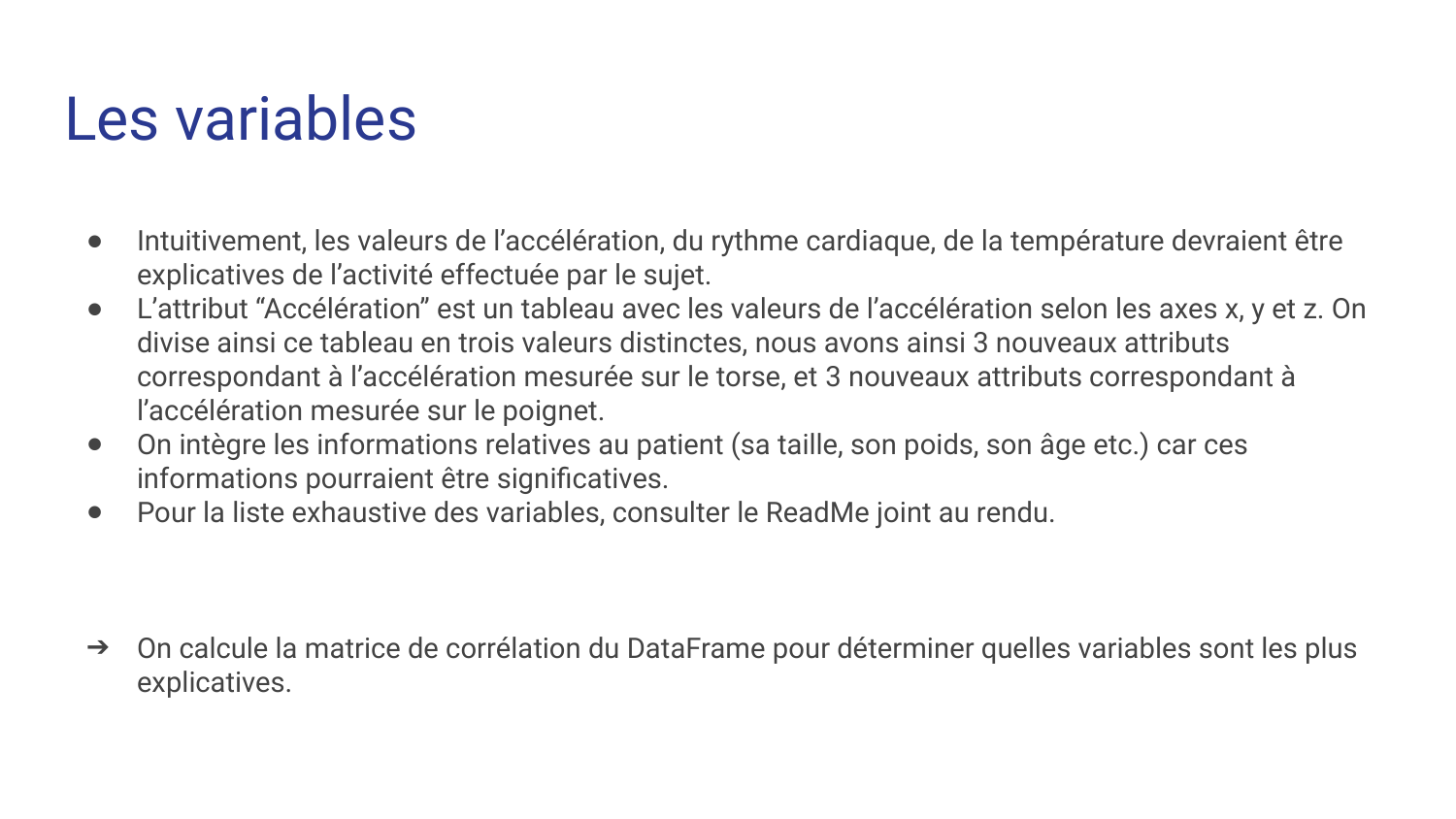

# Les variables
Intuitivement, les valeurs de l’accélération, du rythme cardiaque, de la température devraient être explicatives de l’activité effectuée par le sujet.
L’attribut “Accélération” est un tableau avec les valeurs de l’accélération selon les axes x, y et z. On divise ainsi ce tableau en trois valeurs distinctes, nous avons ainsi 3 nouveaux attributs correspondant à l’accélération mesurée sur le torse, et 3 nouveaux attributs correspondant à l’accélération mesurée sur le poignet.
On intègre les informations relatives au patient (sa taille, son poids, son âge etc.) car ces informations pourraient être significatives.
Pour la liste exhaustive des variables, consulter le ReadMe joint au rendu.

On calcule la matrice de corrélation du DataFrame pour déterminer quelles variables sont les plus explicatives.